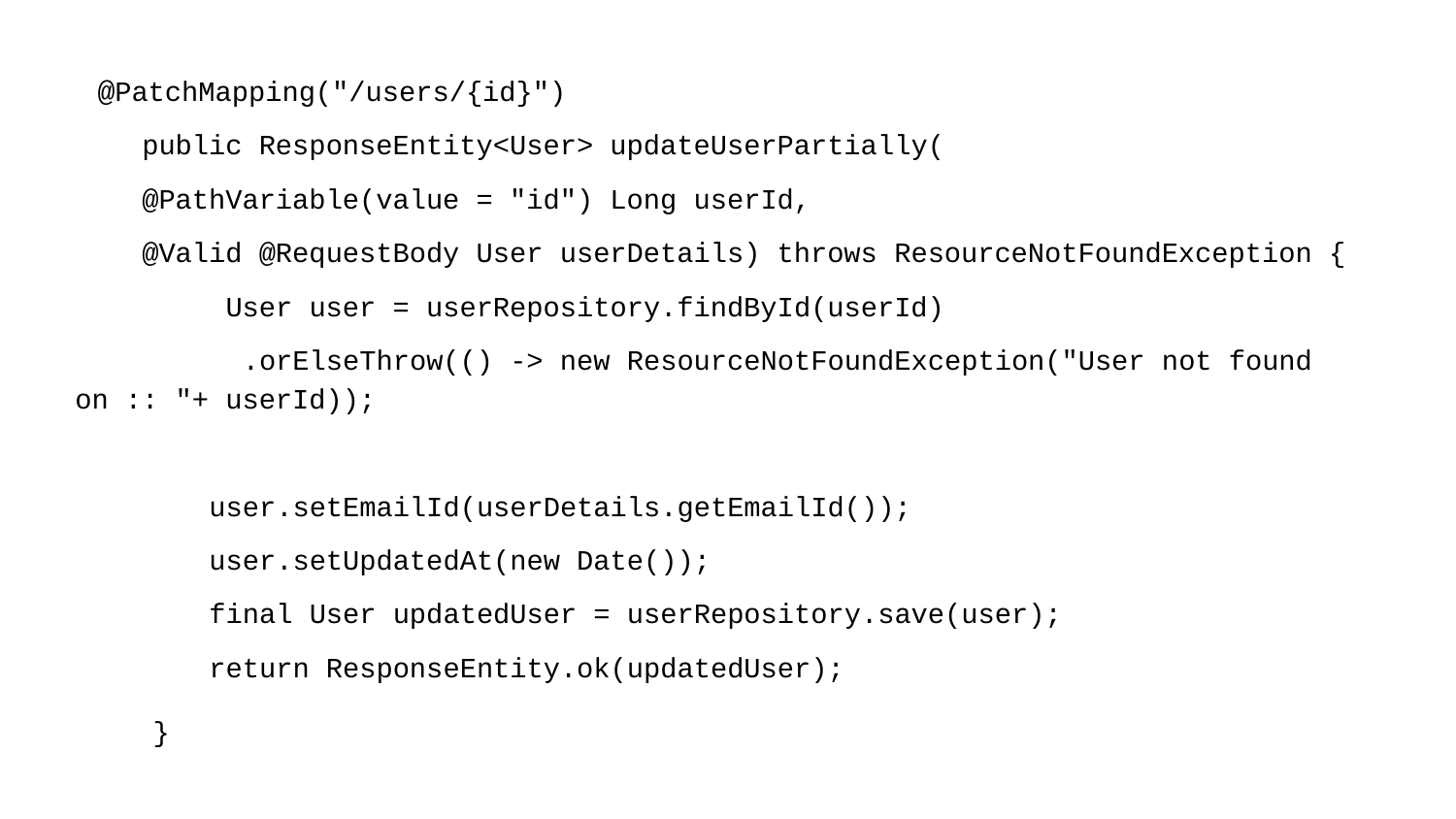

@PatchMapping("/users/{id}")
    public ResponseEntity<User> updateUserPartially(
    @PathVariable(value = "id") Long userId,
    @Valid @RequestBody User userDetails) throws ResourceNotFoundException {
         User user = userRepository.findById(userId)
          .orElseThrow(() -> new ResourceNotFoundException("User not found on :: "+ userId));

        user.setEmailId(userDetails.getEmailId());
        user.setUpdatedAt(new Date());
        final User updatedUser = userRepository.save(user);
        return ResponseEntity.ok(updatedUser);
   }